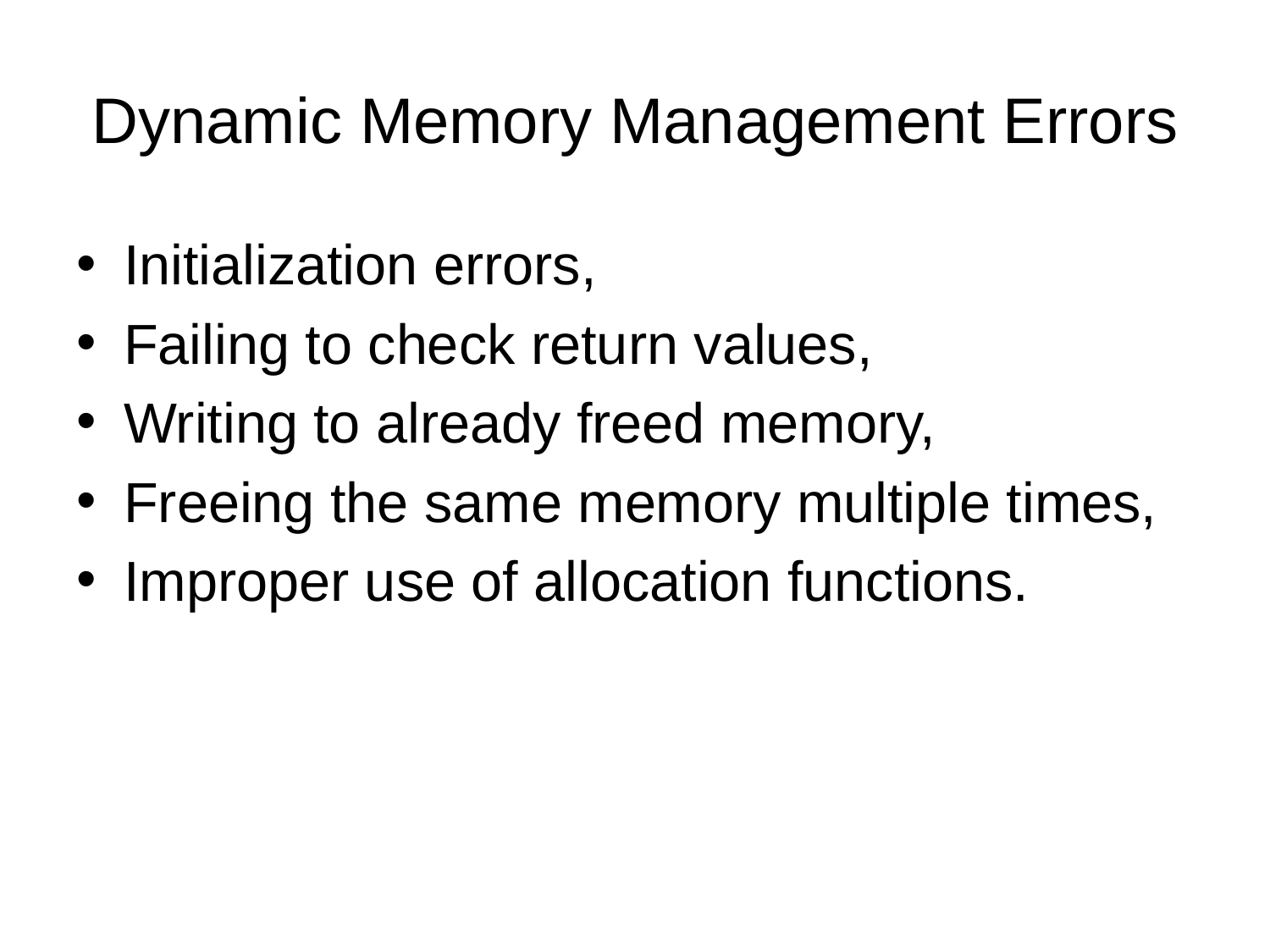

# Dynamic Memory Management Errors
Initialization errors,
Failing to check return values,
Writing to already freed memory,
Freeing the same memory multiple times,
Improper use of allocation functions.